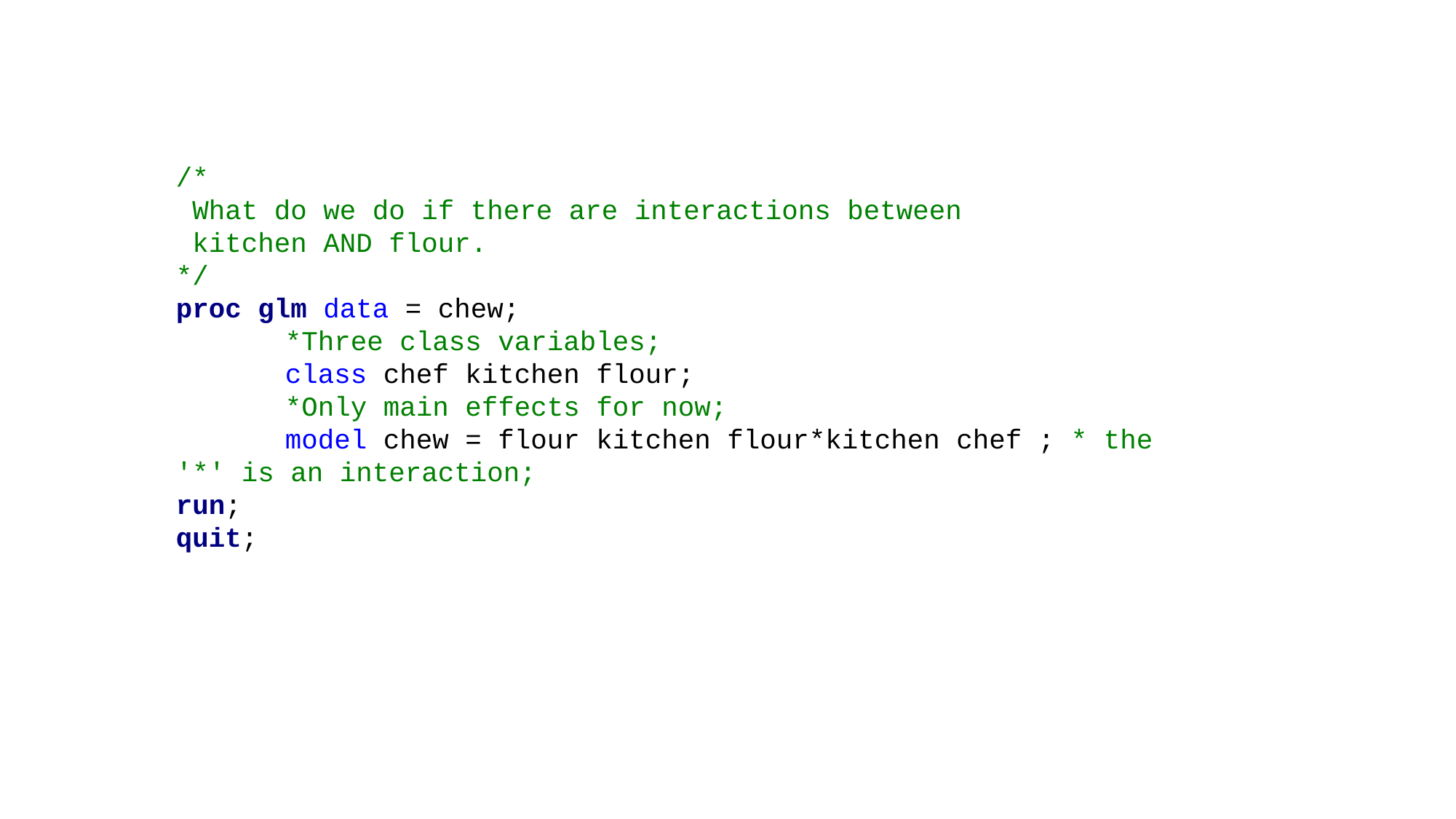

/*
 What do we do if there are interactions between
 kitchen AND flour.
*/
proc glm data = chew;
	*Three class variables;
	class chef kitchen flour;
	*Only main effects for now;
	model chew = flour kitchen flour*kitchen chef ; * the '*' is an interaction;
run;
quit;